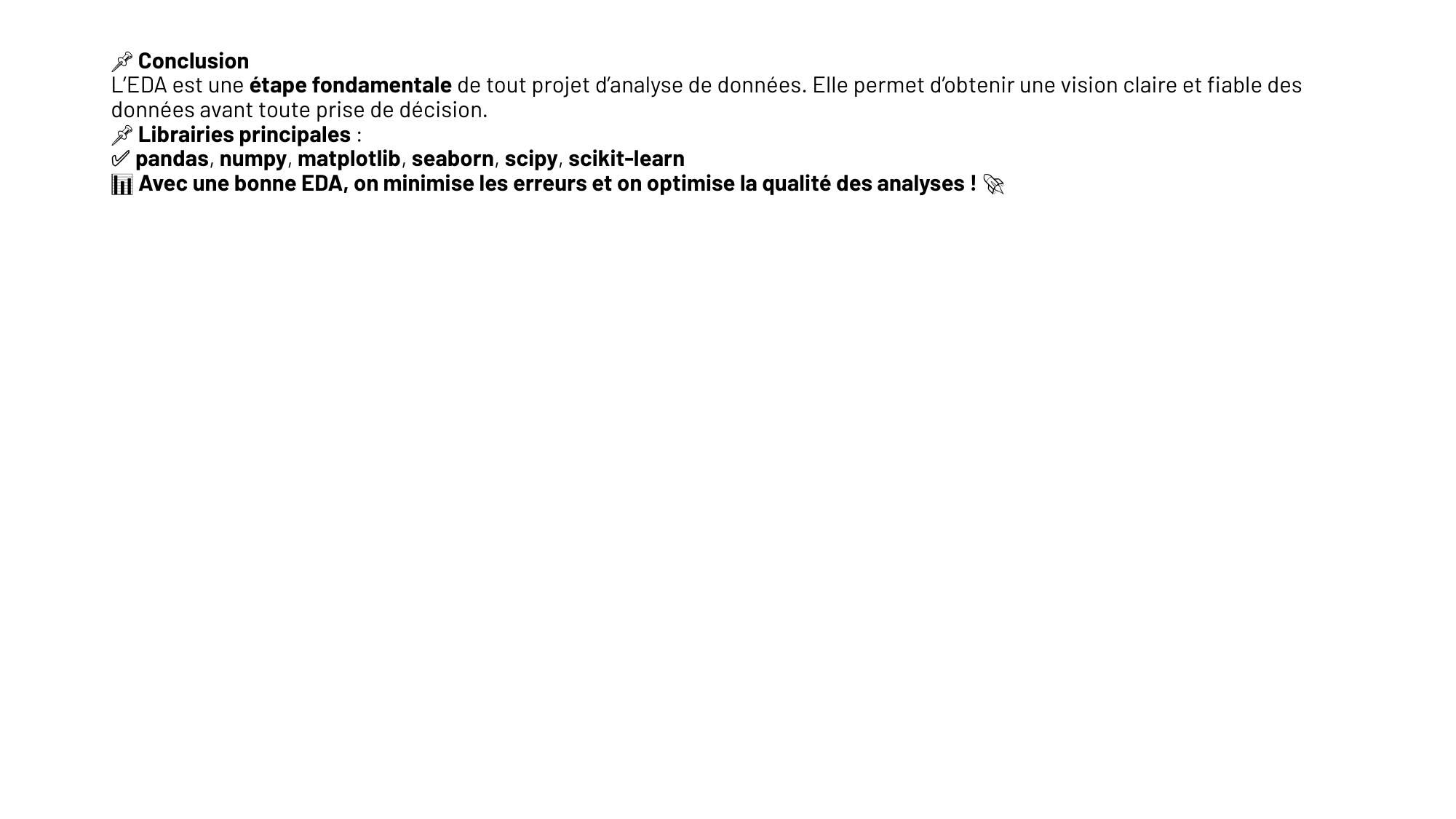

# 📌 Conclusion
L’EDA est une étape fondamentale de tout projet d’analyse de données. Elle permet d’obtenir une vision claire et fiable des données avant toute prise de décision.
📌 Librairies principales :
✅ pandas, numpy, matplotlib, seaborn, scipy, scikit-learn
📊 Avec une bonne EDA, on minimise les erreurs et on optimise la qualité des analyses ! 🚀